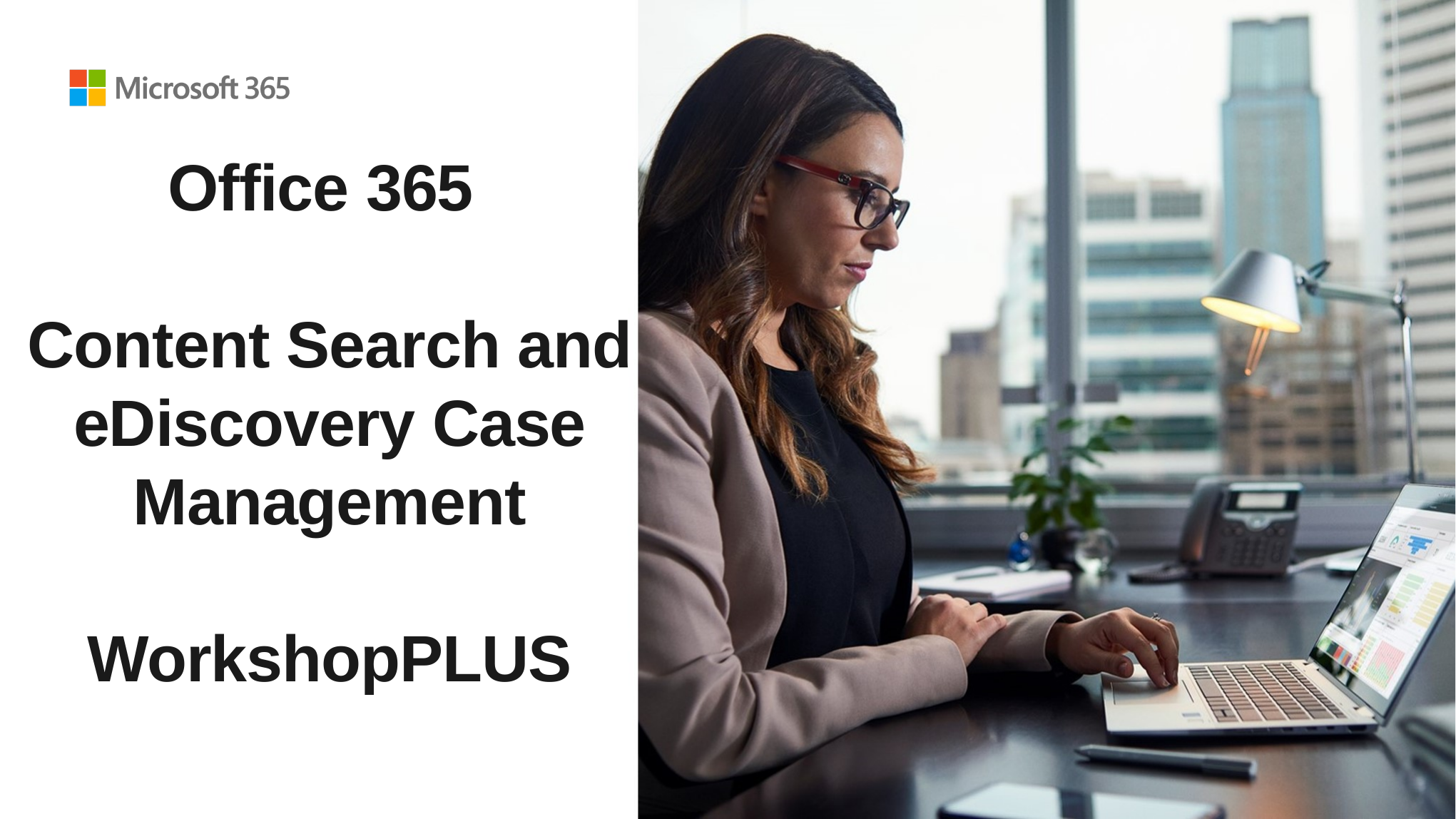

# Office 365 Content Search and eDiscovery Case Management WorkshopPLUS